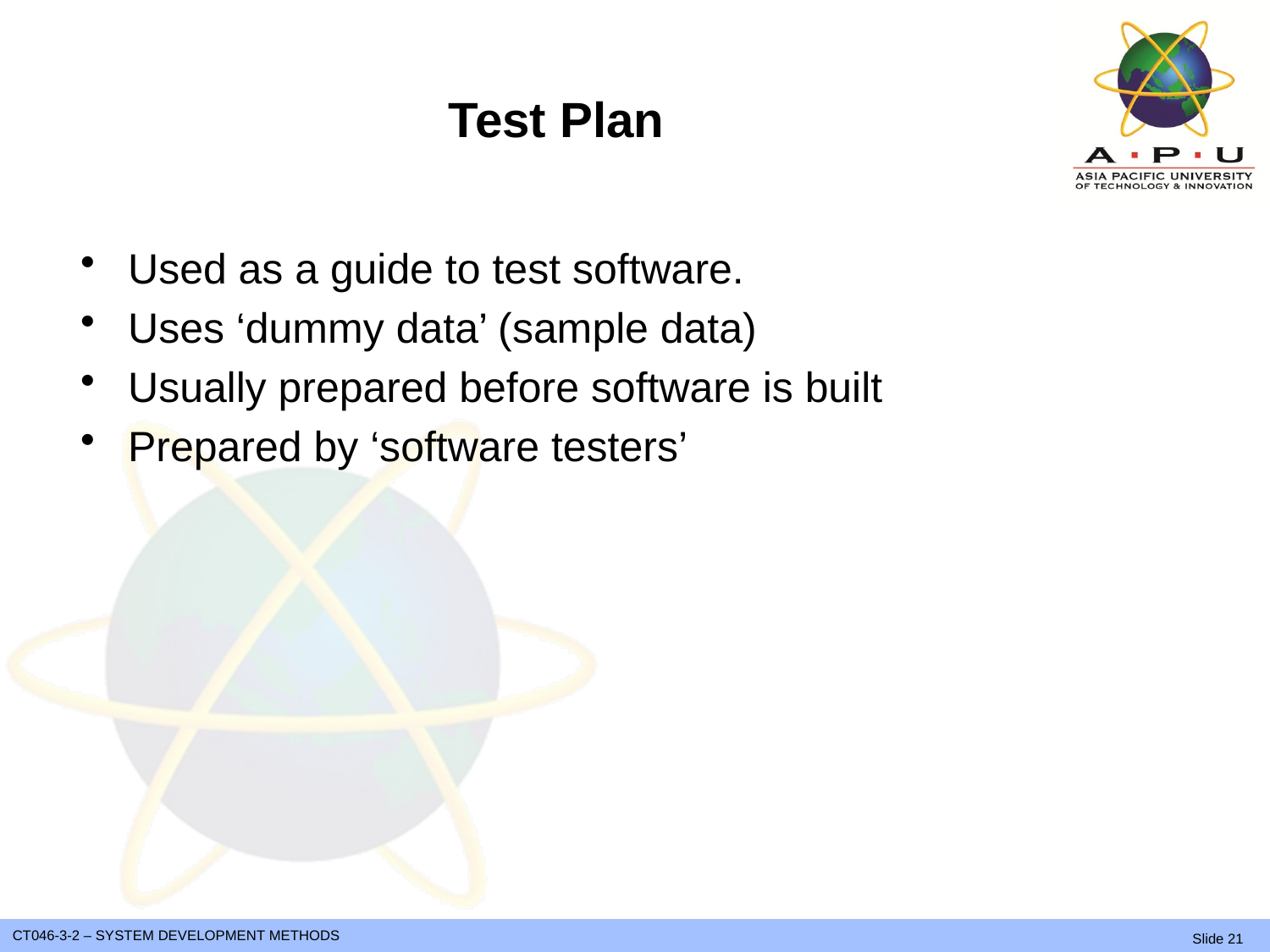

# Test Plan
Used as a guide to test software.
Uses ‘dummy data’ (sample data)
Usually prepared before software is built
Prepared by ‘software testers’